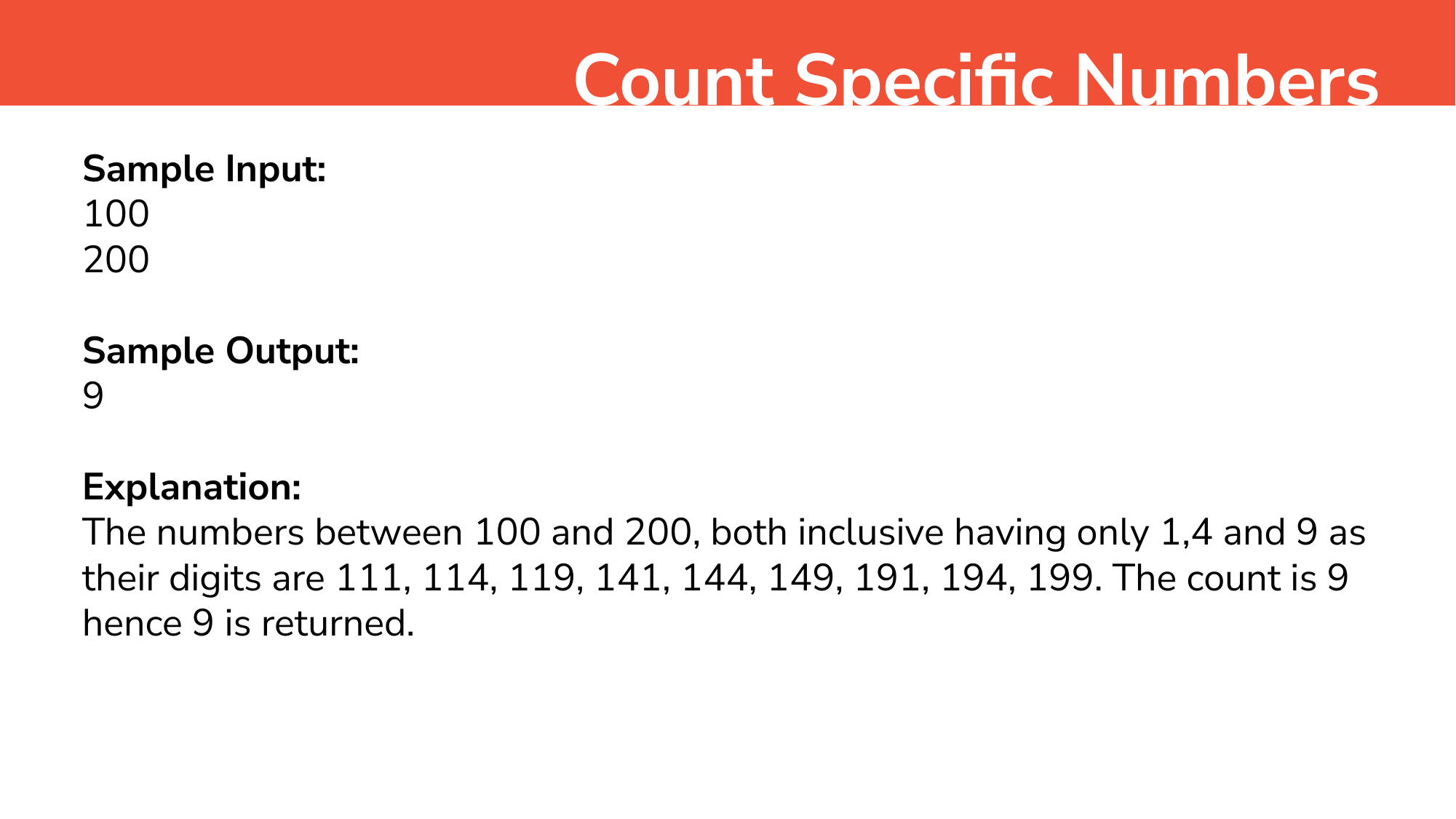

Count Specific Numbers
Sample Input:
100
200

Sample Output:
9

Explanation:
The numbers between 100 and 200, both inclusive having only 1,4 and 9 as their digits are 111, 114, 119, 141, 144, 149, 191, 194, 199. The count is 9 hence 9 is returned.